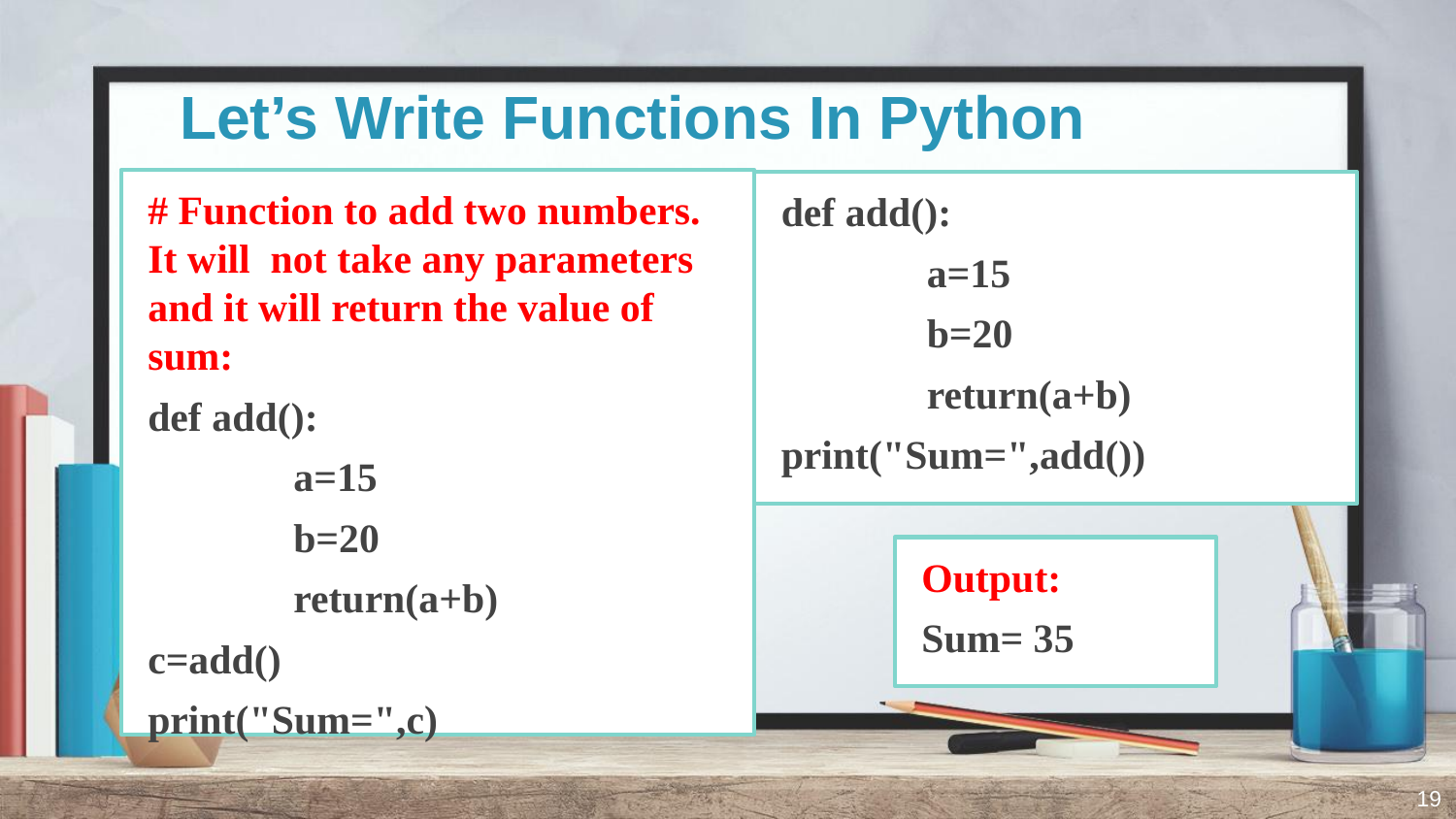

# Let’s Write Functions In Python
# Function to add two numbers. It will  not take any parameters and it will return the value of sum:
def add():
	a=15
	b=20
	return(a+b)
c=add()
print("Sum=",c)
def add():
	a=15
	b=20
	return(a+b)
print("Sum=",add())
Output:
Sum= 35

19